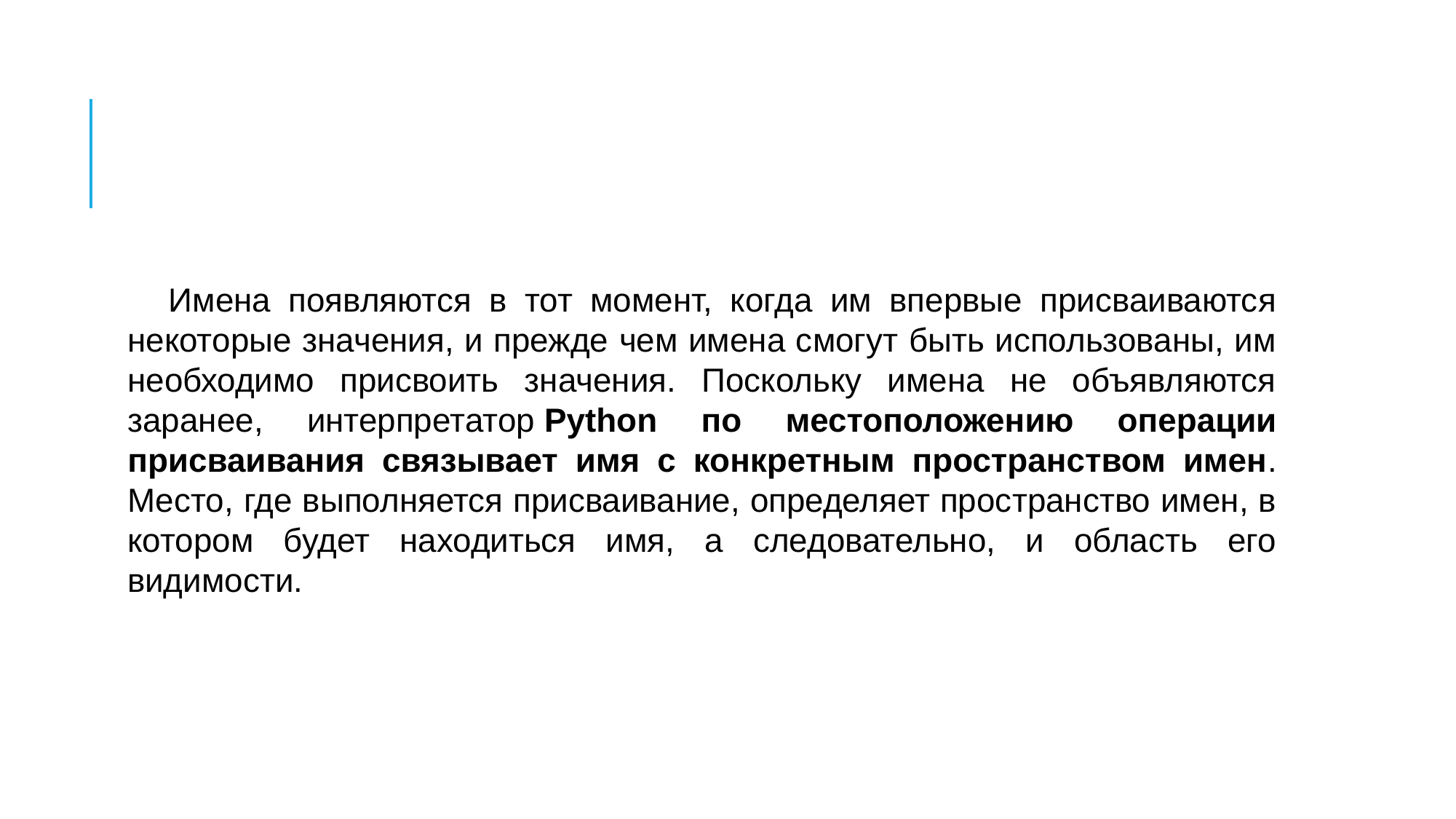

#
Имена появляются в тот момент, когда им впервые присваиваются некоторые значения, и прежде чем имена смогут быть использованы, им необходимо присвоить значения. Поскольку имена не объявляются заранее, интерпретатор Python по местоположению операции присваивания связывает имя с конкретным пространством имен. Место, где выполняется присваивание, определяет пространство имен, в котором будет находиться имя, а следовательно, и область его видимости.